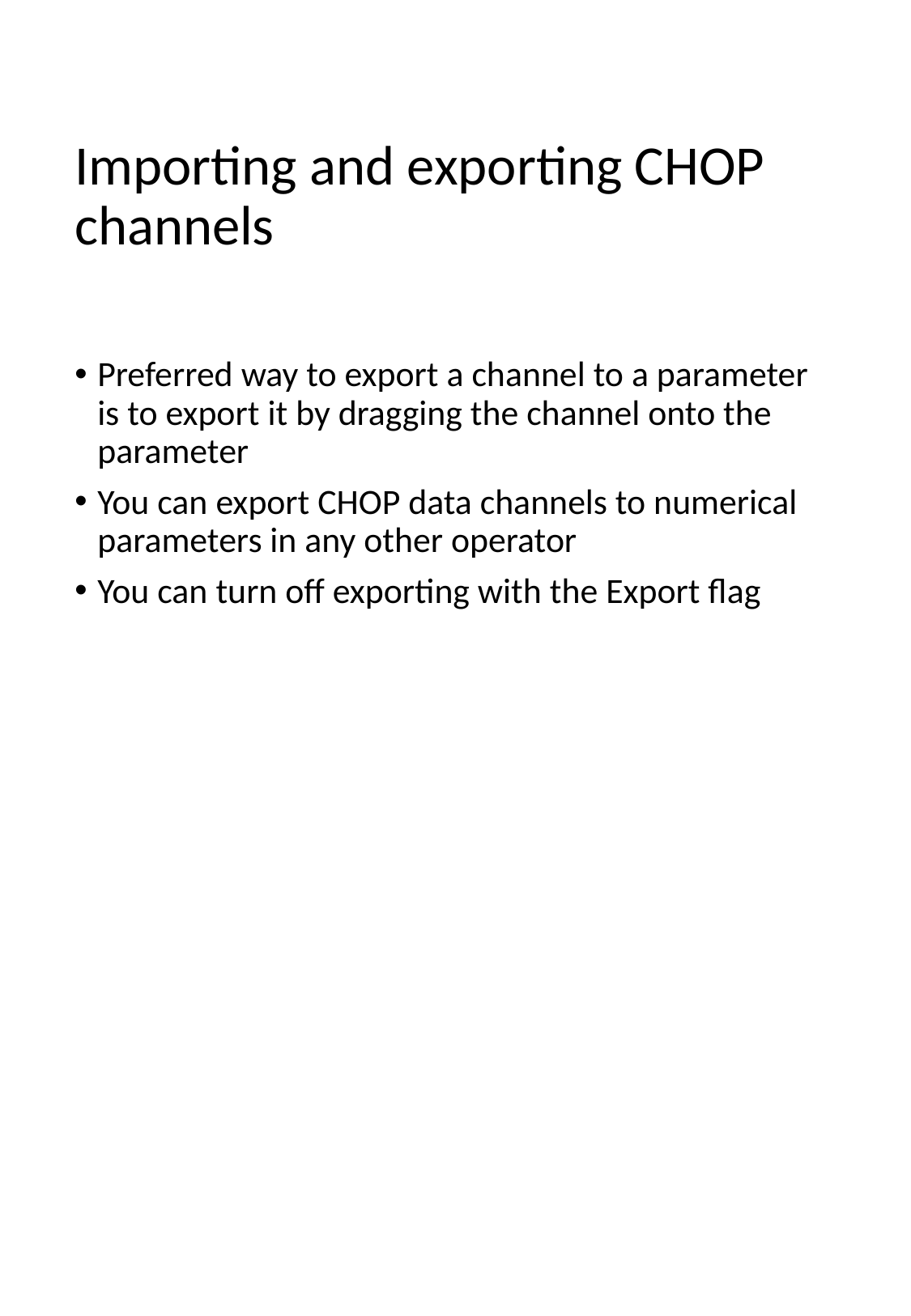

# Importing and exporting CHOP channels
Preferred way to export a channel to a parameter is to export it by dragging the channel onto the parameter
You can export CHOP data channels to numerical parameters in any other operator
You can turn off exporting with the Export flag